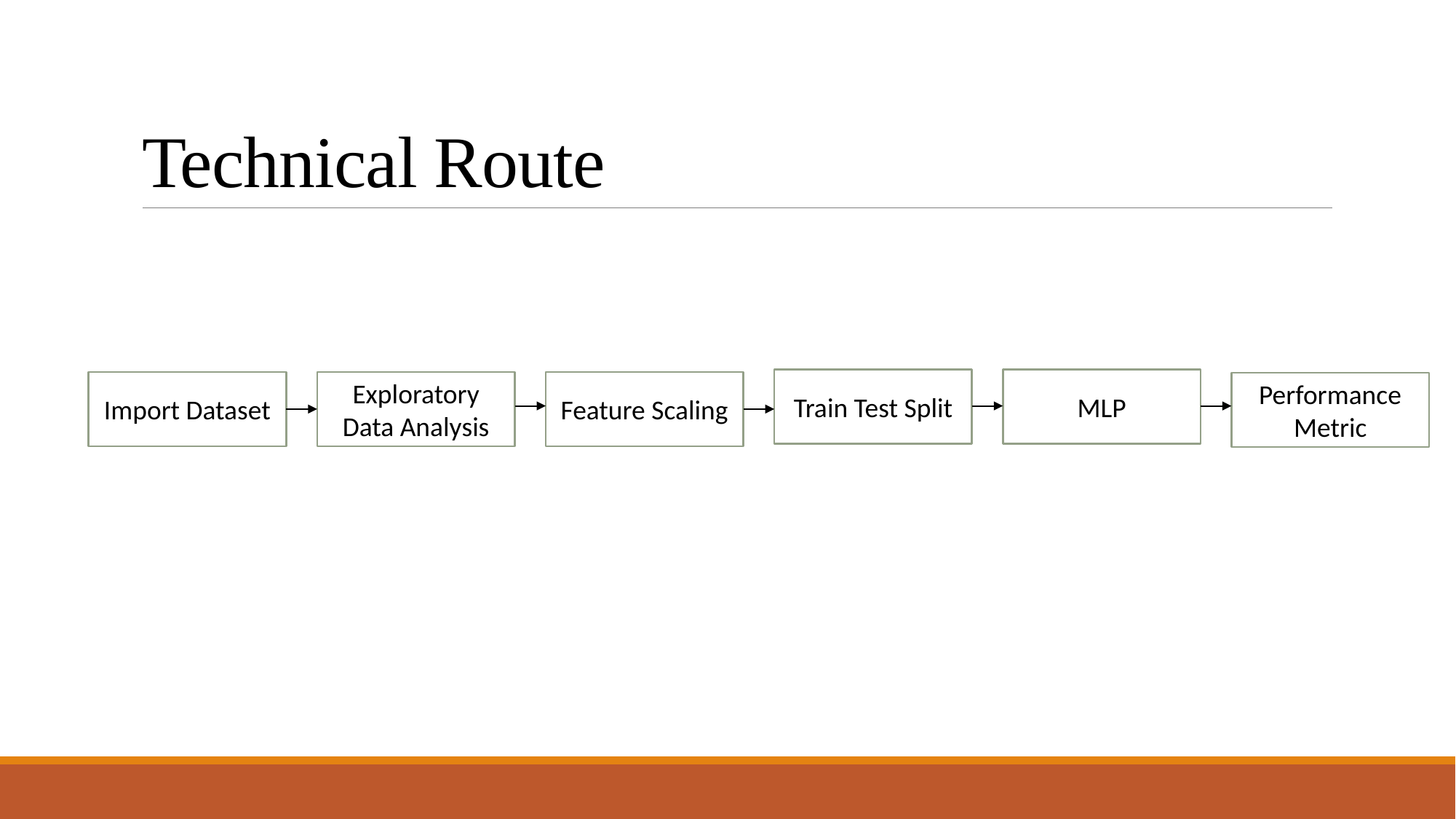

# Technical Route
Train Test Split
MLP
Import Dataset
Exploratory Data Analysis
Feature Scaling
Performance Metric